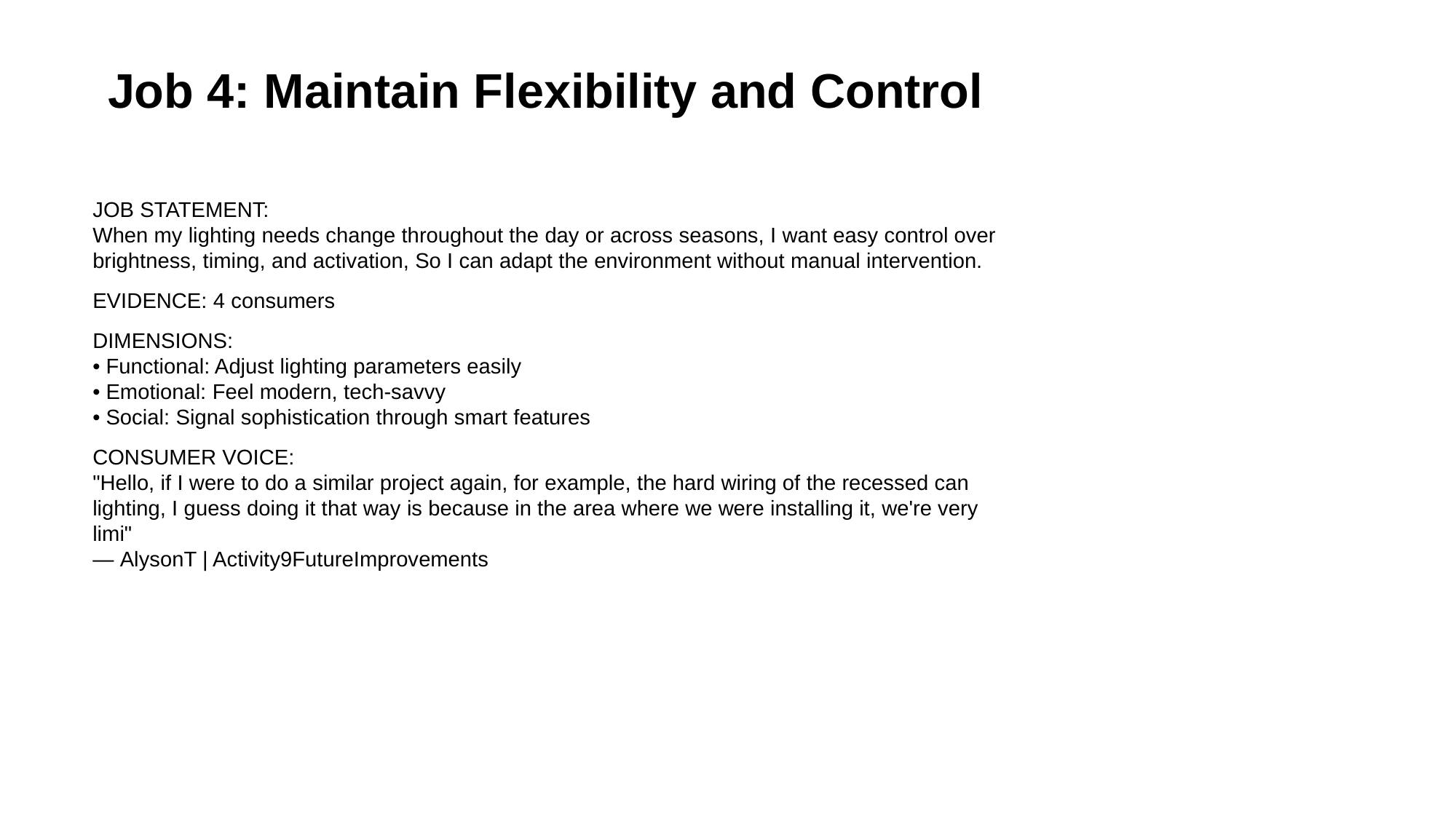

Job 4: Maintain Flexibility and Control
JOB STATEMENT:
When my lighting needs change throughout the day or across seasons, I want easy control over brightness, timing, and activation, So I can adapt the environment without manual intervention.

EVIDENCE: 4 consumers

DIMENSIONS:
• Functional: Adjust lighting parameters easily
• Emotional: Feel modern, tech-savvy
• Social: Signal sophistication through smart features

CONSUMER VOICE:
"Hello, if I were to do a similar project again, for example, the hard wiring of the recessed can lighting, I guess doing it that way is because in the area where we were installing it, we're very limi"
— AlysonT | Activity9FutureImprovements